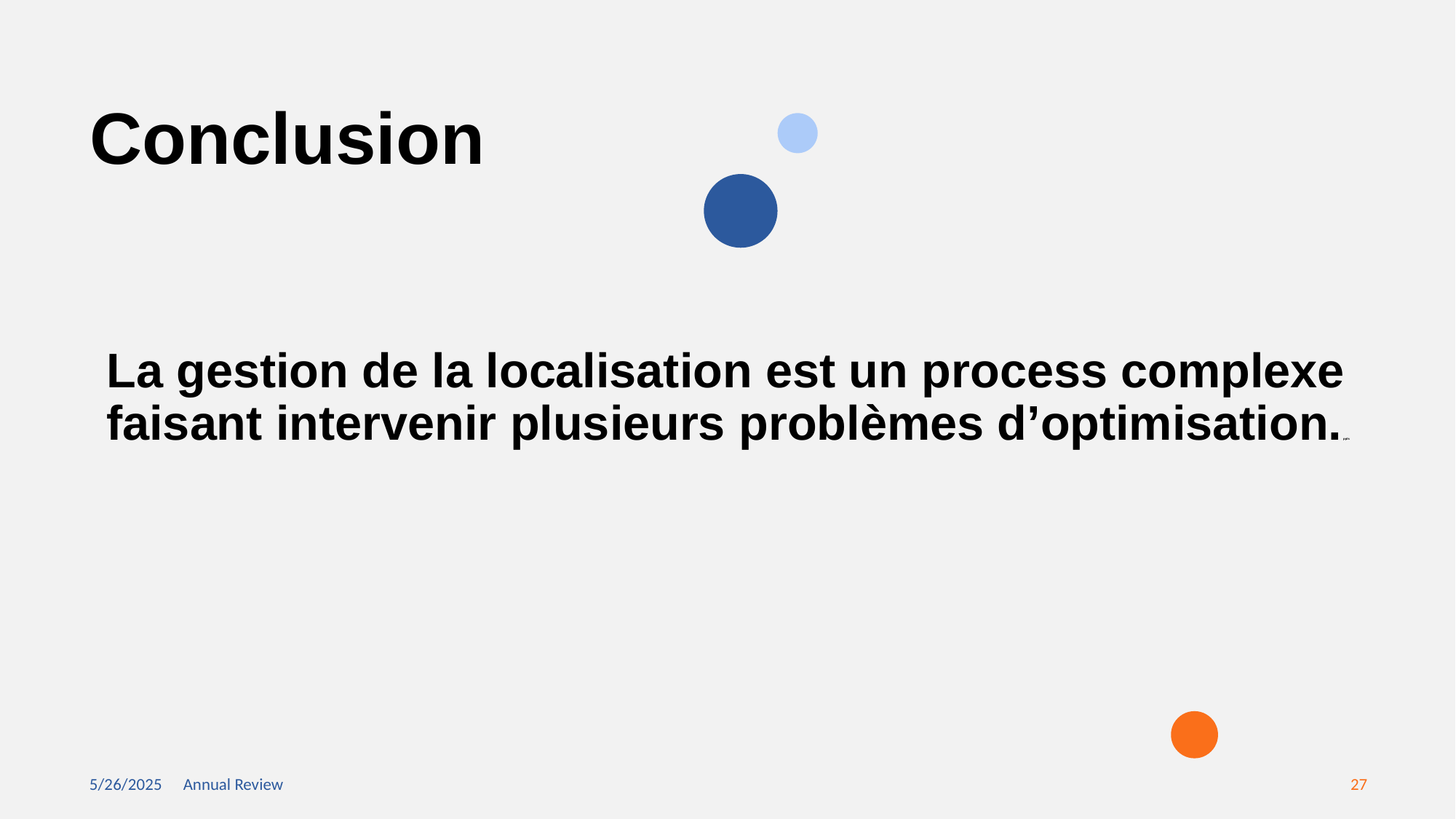

# Conclusion

La gestion de la localisation est un process complexe faisant intervenir plusieurs problèmes d’optimisation.ppls